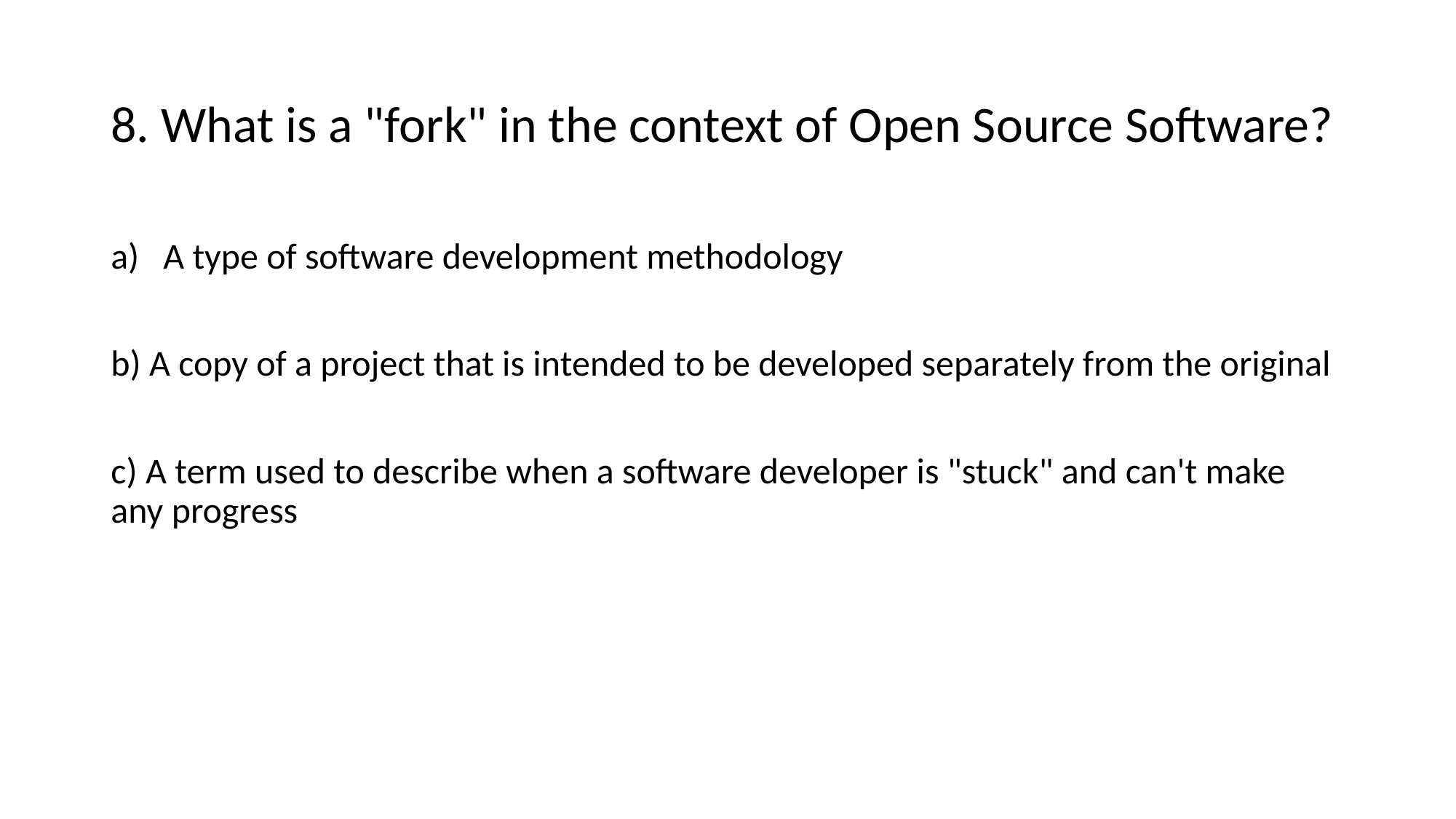

8. What is a "fork" in the context of Open Source Software?

A type of software development methodology

b) A copy of a project that is intended to be developed separately from the original

c) A term used to describe when a software developer is "stuck" and can't make any progress